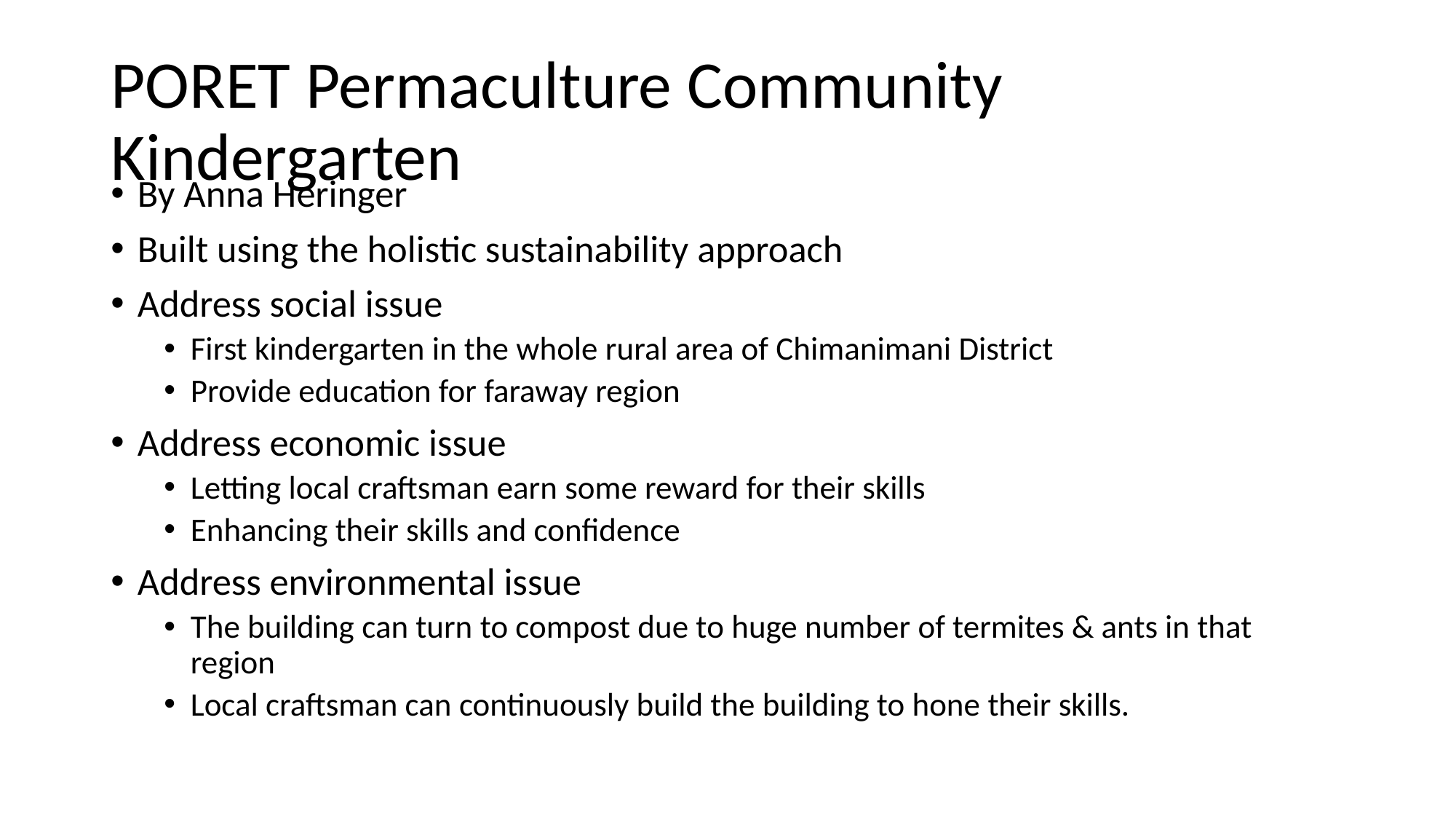

# PORET Permaculture Community Kindergarten
By Anna Heringer
Built using the holistic sustainability approach
Address social issue
First kindergarten in the whole rural area of Chimanimani District
Provide education for faraway region
Address economic issue
Letting local craftsman earn some reward for their skills
Enhancing their skills and confidence
Address environmental issue
The building can turn to compost due to huge number of termites & ants in that region
Local craftsman can continuously build the building to hone their skills.